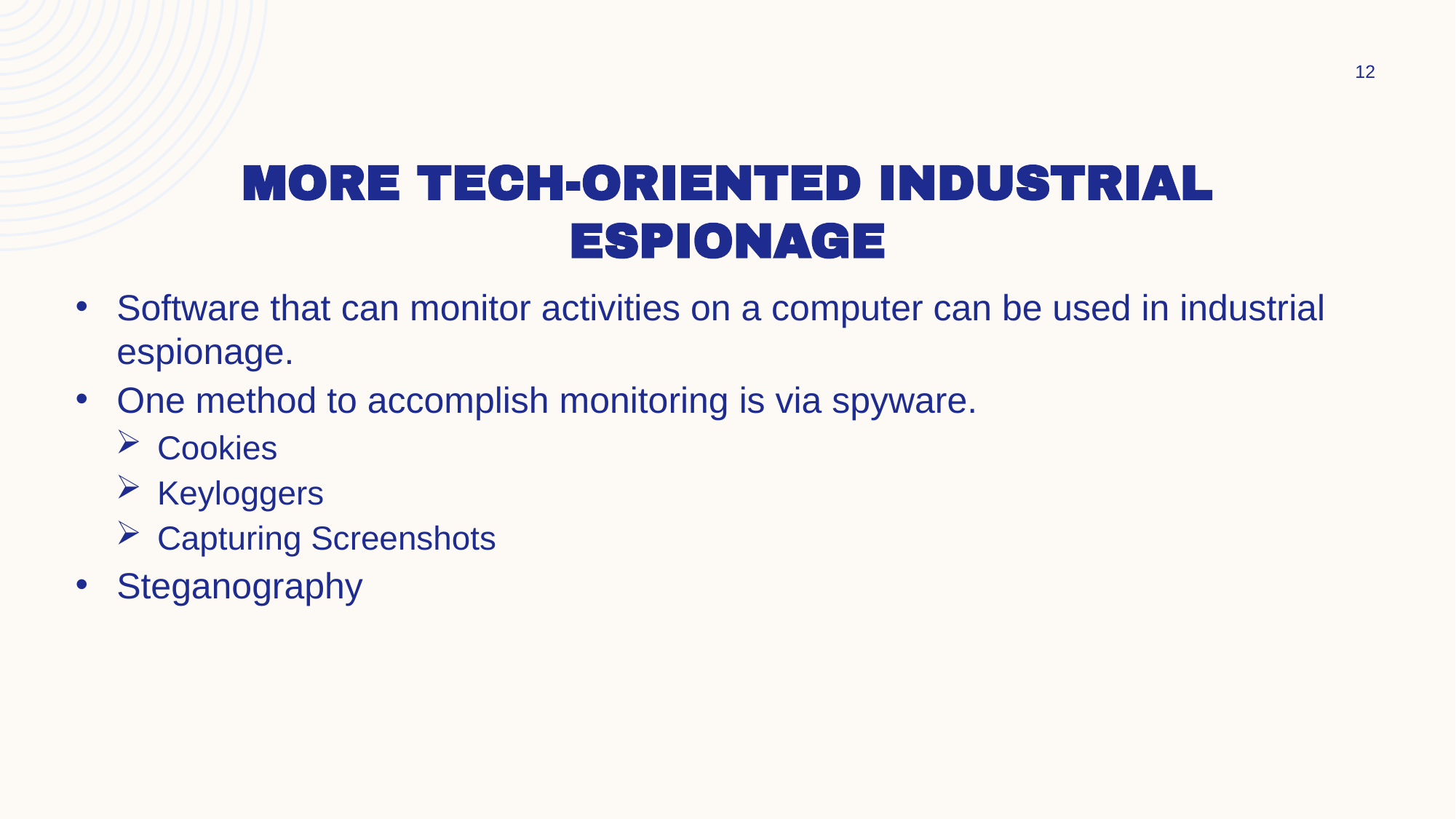

12
# More tech-oriented industrial espionage
Software that can monitor activities on a computer can be used in industrial espionage.
One method to accomplish monitoring is via spyware.
Cookies
Keyloggers
Capturing Screenshots
Steganography